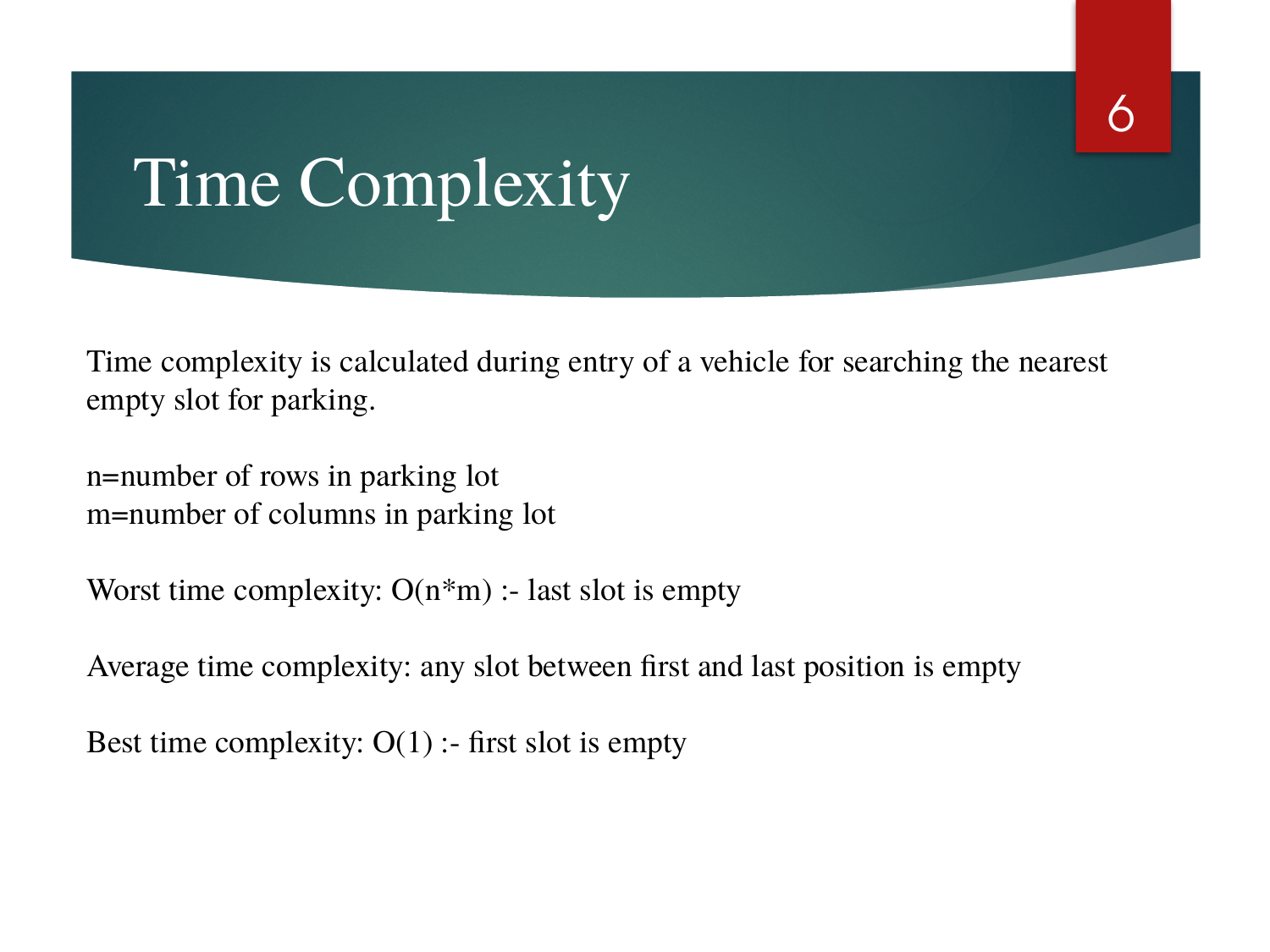

6
# Time Complexity
Time complexity is calculated during entry of a vehicle for searching the nearest empty slot for parking.

n=number of rows in parking lot
m=number of columns in parking lot

Worst time complexity: O(n*m) :- last slot is empty

Average time complexity: any slot between first and last position is empty

Best time complexity: O(1) :- first slot is empty